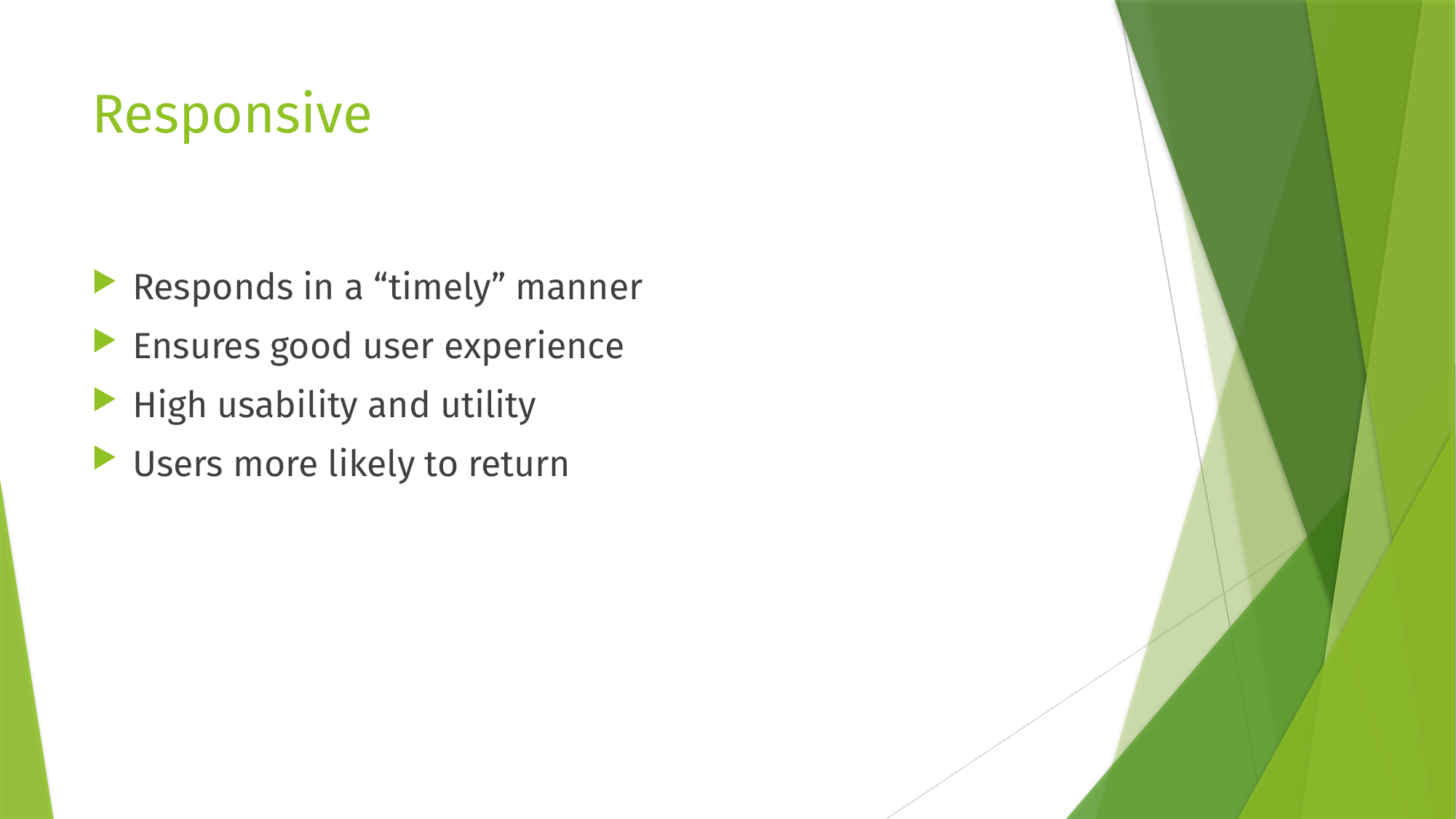

# Responsive
Responds in a “timely” manner
Ensures good user experience
High usability and utility
Users more likely to return